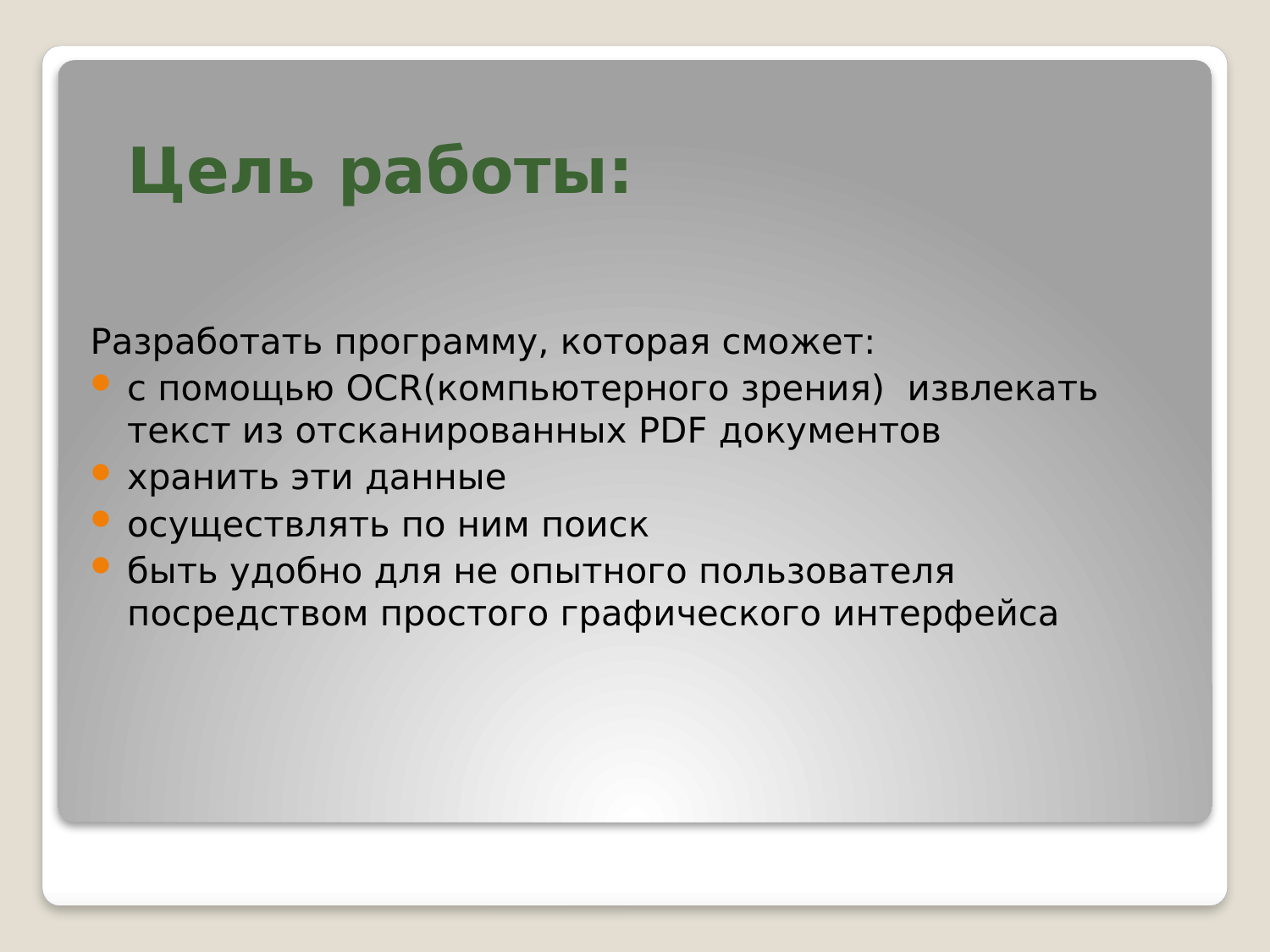

# Цель работы:
Разработать программу, которая сможет:
с помощью OCR(компьютерного зрения)  извлекать текст из отсканированных PDF документов
хранить эти данные
осуществлять по ним поиск
быть удобно для не опытного пользователя посредством простого графического интерфейса